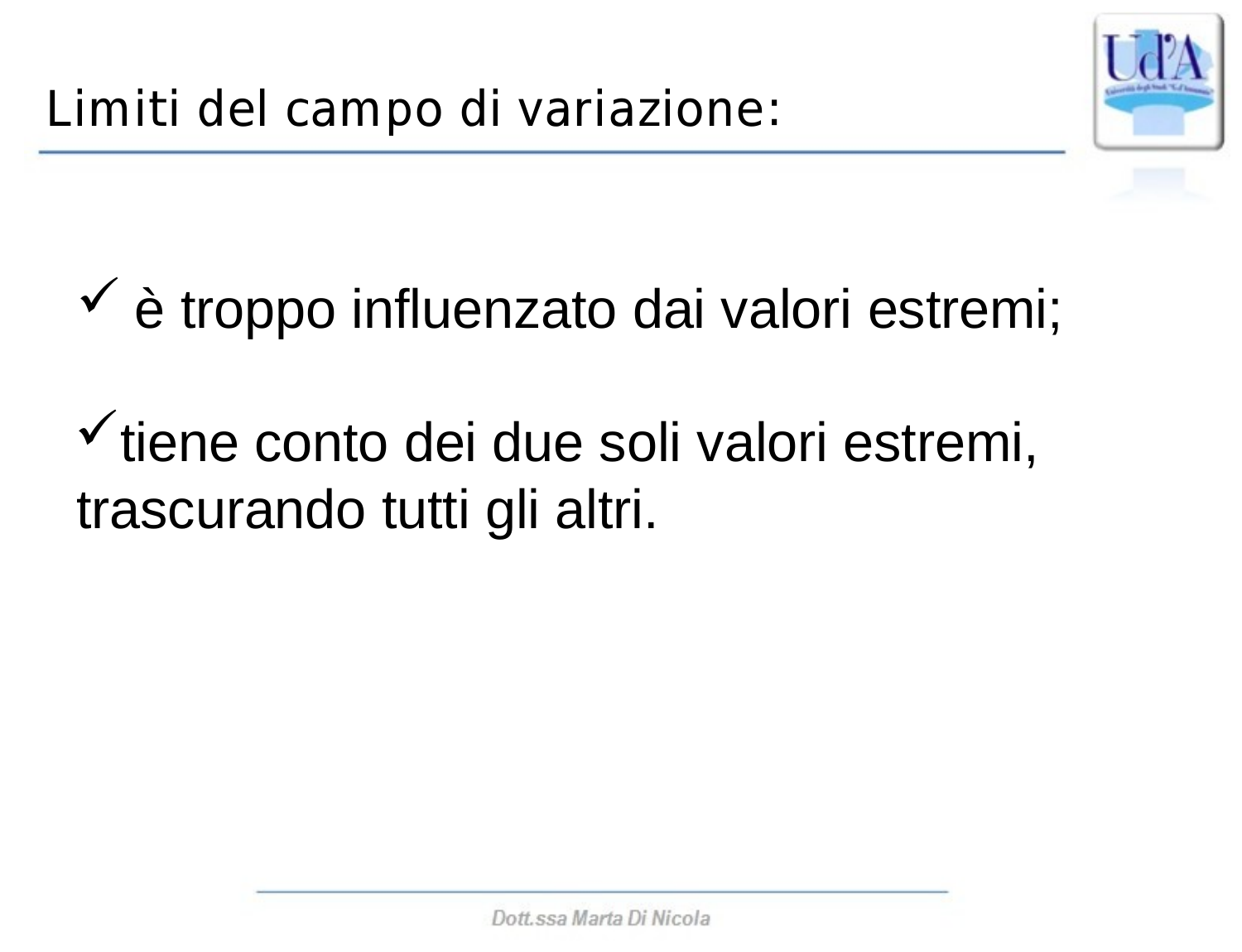

# Limiti del campo di variazione:
è troppo influenzato dai valori estremi;

tiene conto dei due soli valori estremi,  trascurando tutti gli altri.